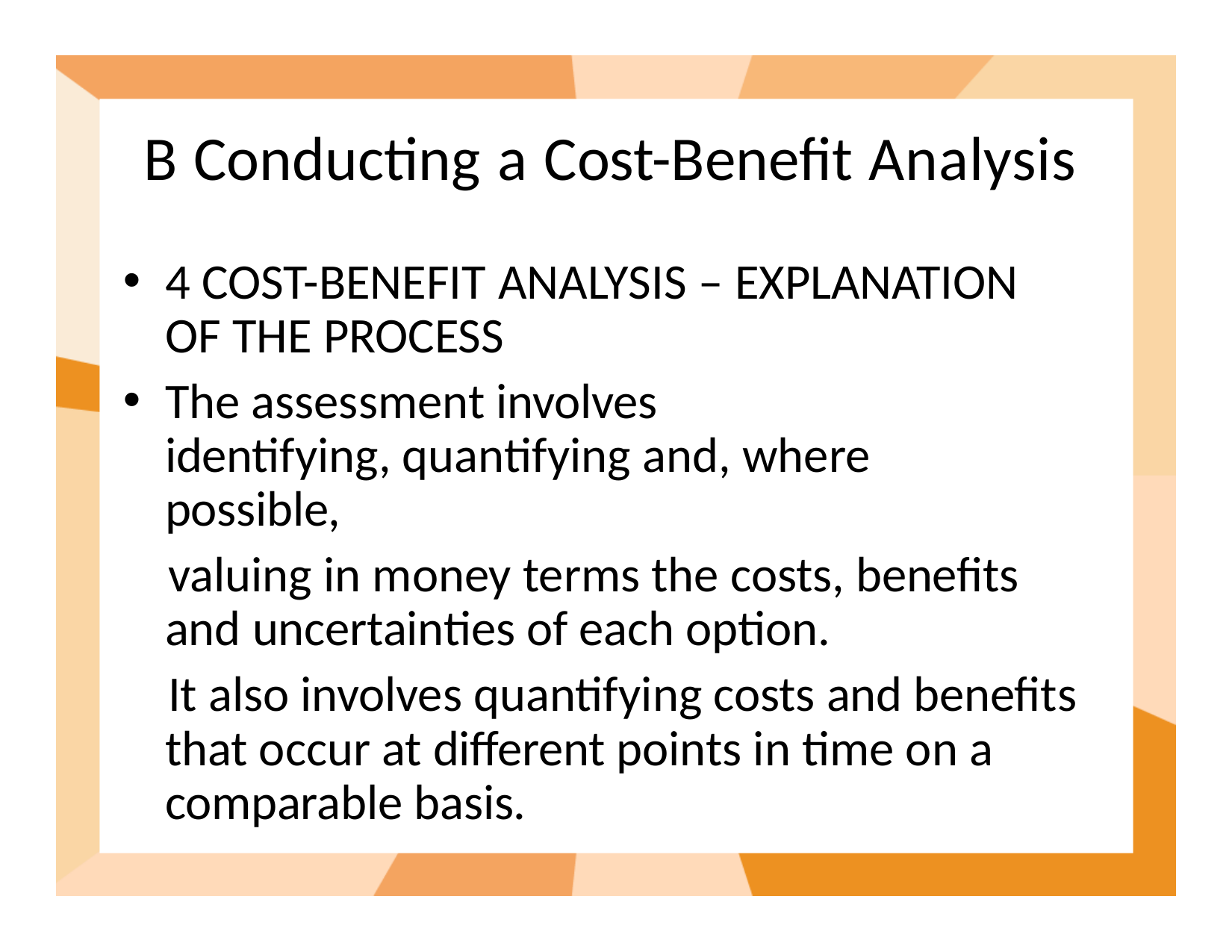

# B Conducting a Cost-Benefit Analysis
4 COST-BENEFIT ANALYSIS – EXPLANATION OF THE PROCESS
The assessment involves	identifying, quantifying and, where possible,
valuing in money terms the costs, benefits and uncertainties of each option.
It also involves quantifying costs and benefits that occur at different points in time on a comparable basis.